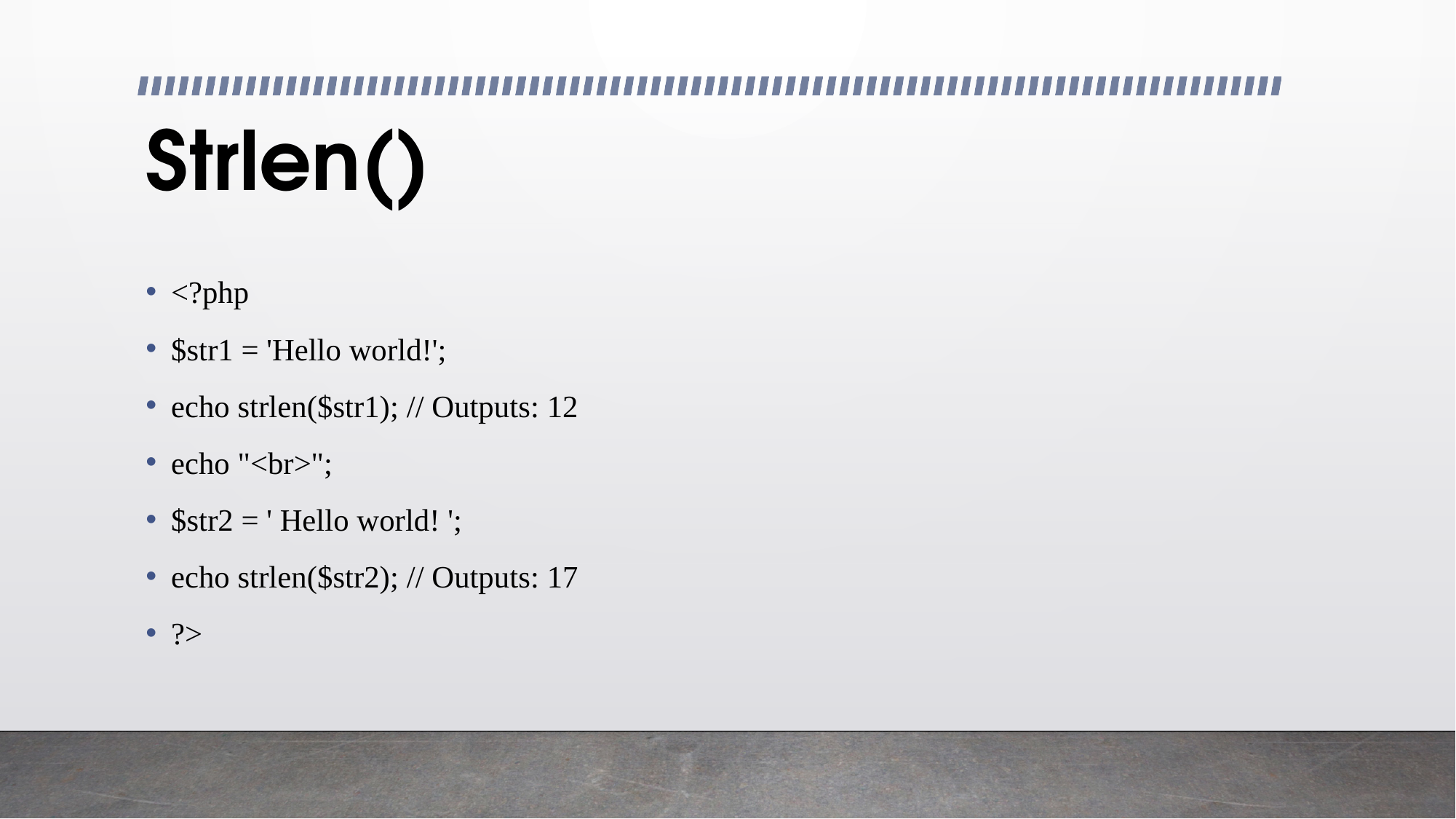

# Strlen()
<?php
$str1 = 'Hello world!';
echo strlen($str1); // Outputs: 12
echo "<br>";
$str2 = ' Hello world! ';
echo strlen($str2); // Outputs: 17
?>